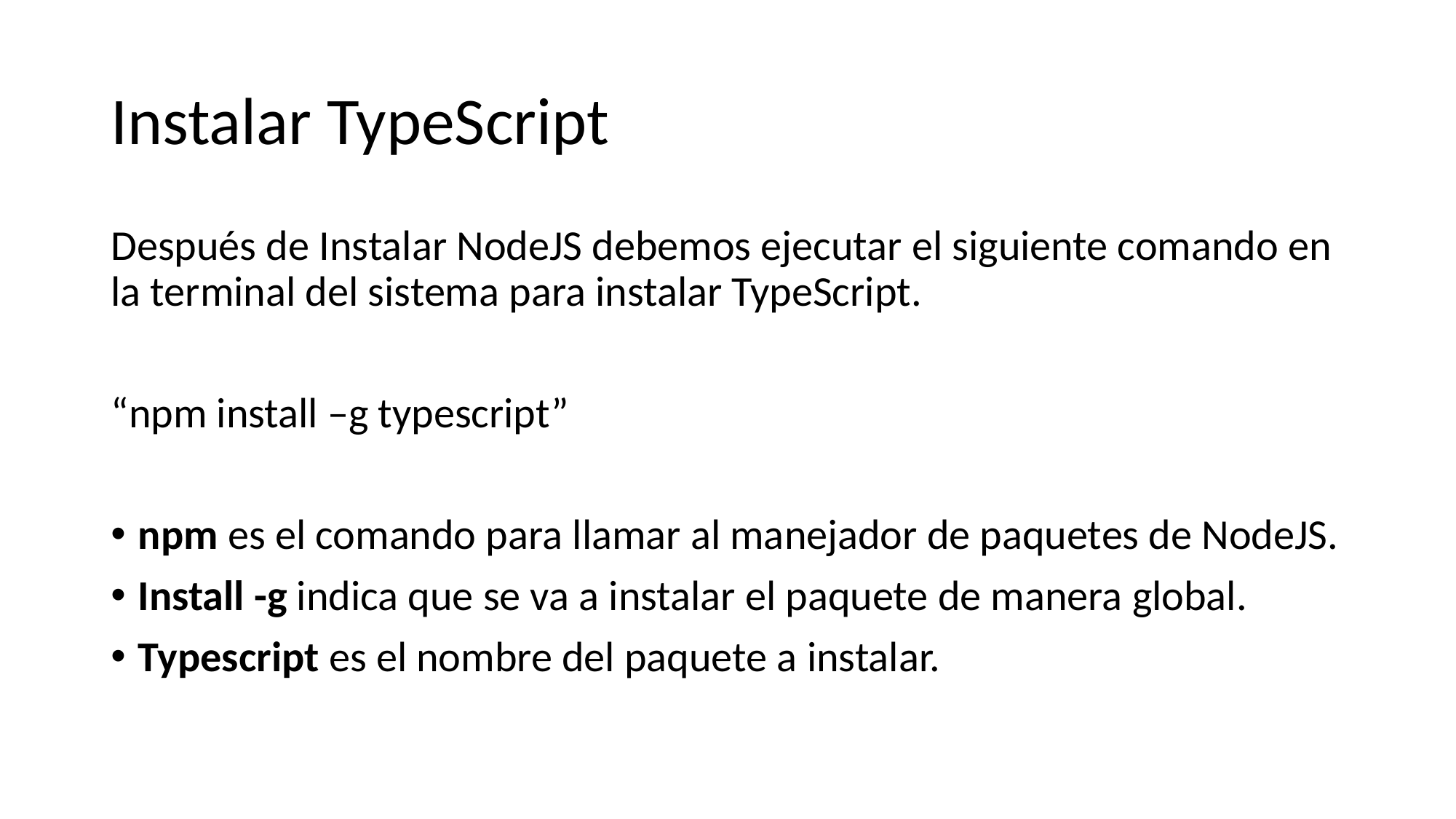

# Instalar TypeScript
Después de Instalar NodeJS debemos ejecutar el siguiente comando en la terminal del sistema para instalar TypeScript.

“npm install –g typescript”

npm es el comando para llamar al manejador de paquetes de NodeJS.
Install -g indica que se va a instalar el paquete de manera global.
Typescript es el nombre del paquete a instalar.